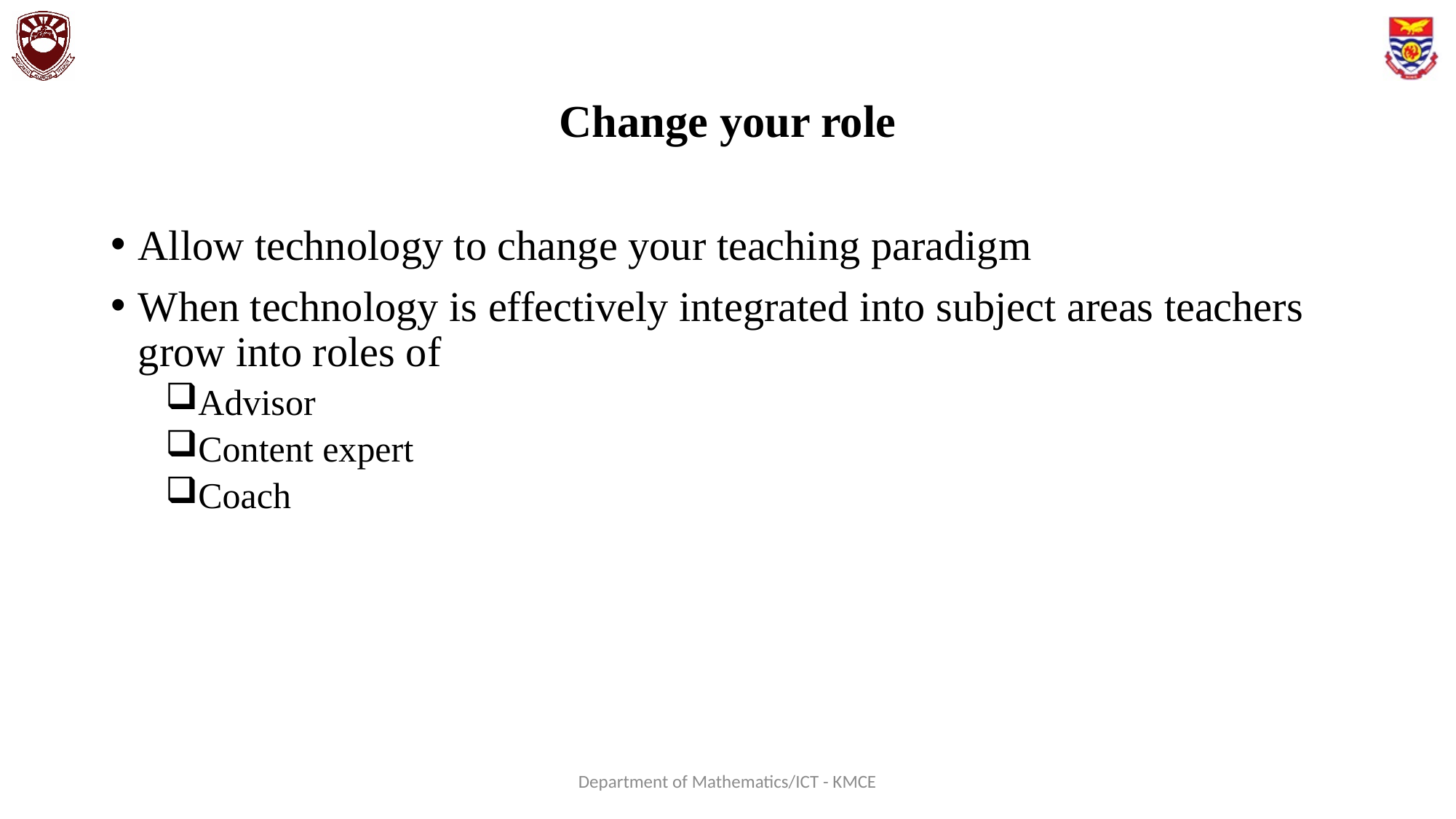

# Change your role
Allow technology to change your teaching paradigm
When technology is effectively integrated into subject areas teachers grow into roles of
Advisor
Content expert
Coach
Department of Mathematics/ICT - KMCE
73